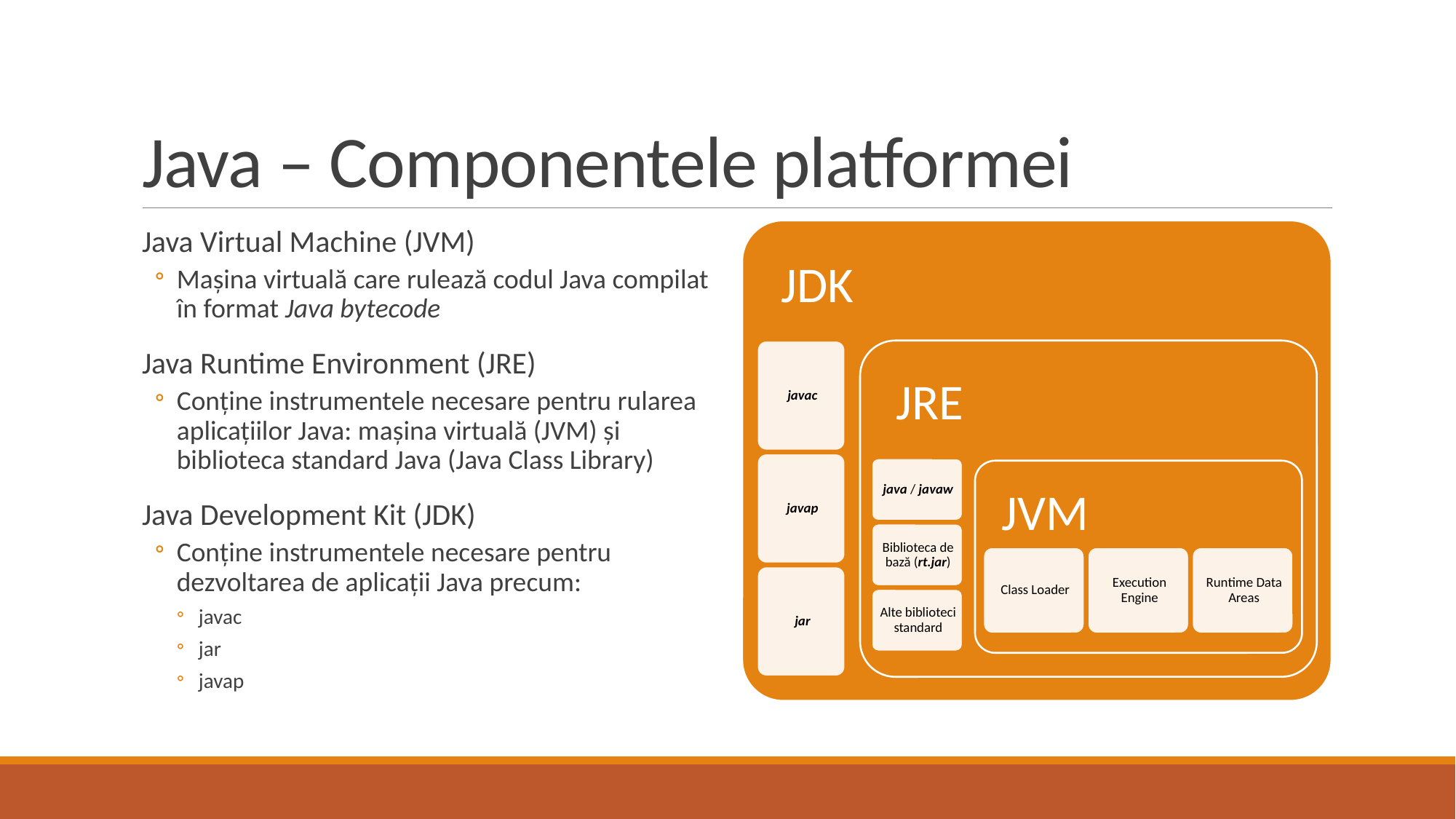

# Java – Componentele platformei
Java Virtual Machine (JVM)
Mașina virtuală care rulează codul Java compilat în format Java bytecode
Java Runtime Environment (JRE)
Conține instrumentele necesare pentru rularea aplicațiilor Java: mașina virtuală (JVM) și biblioteca standard Java (Java Class Library)
Java Development Kit (JDK)
Conține instrumentele necesare pentru dezvoltarea de aplicații Java precum:
javac
jar
javap
JDK
javac
javap
jar
JRE
java / javaw
Biblioteca de bază (rt.jar)
Alte biblioteci standard
JVM
Class Loader
Execution Engine
Runtime Data Areas